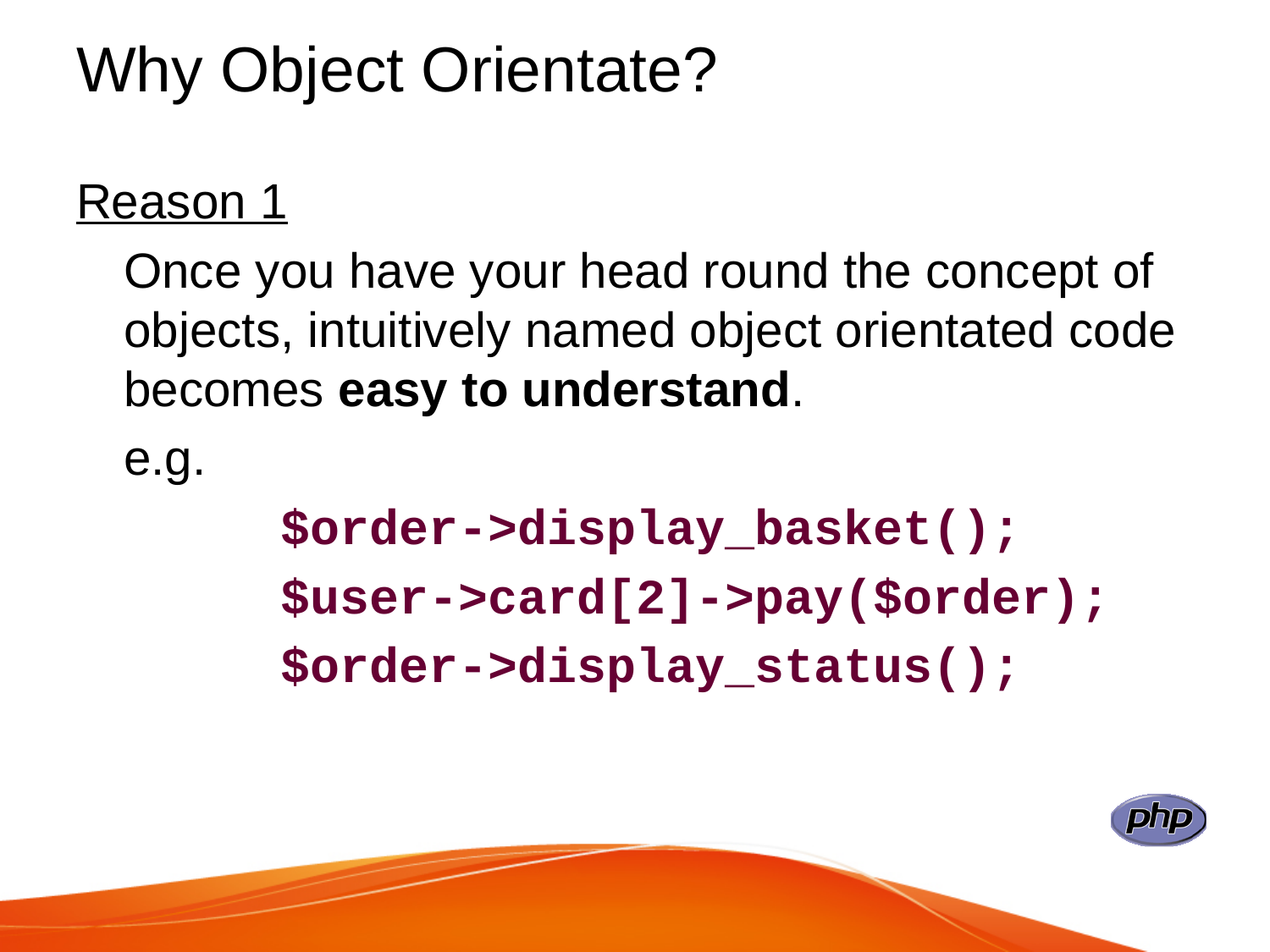

# Why Object Orientate?
Reason 1
	Once you have your head round the concept of objects, intuitively named object orientated code becomes easy to understand.
	e.g.
		 $order->display_basket();
		 $user->card[2]->pay($order);
		 $order->display_status();